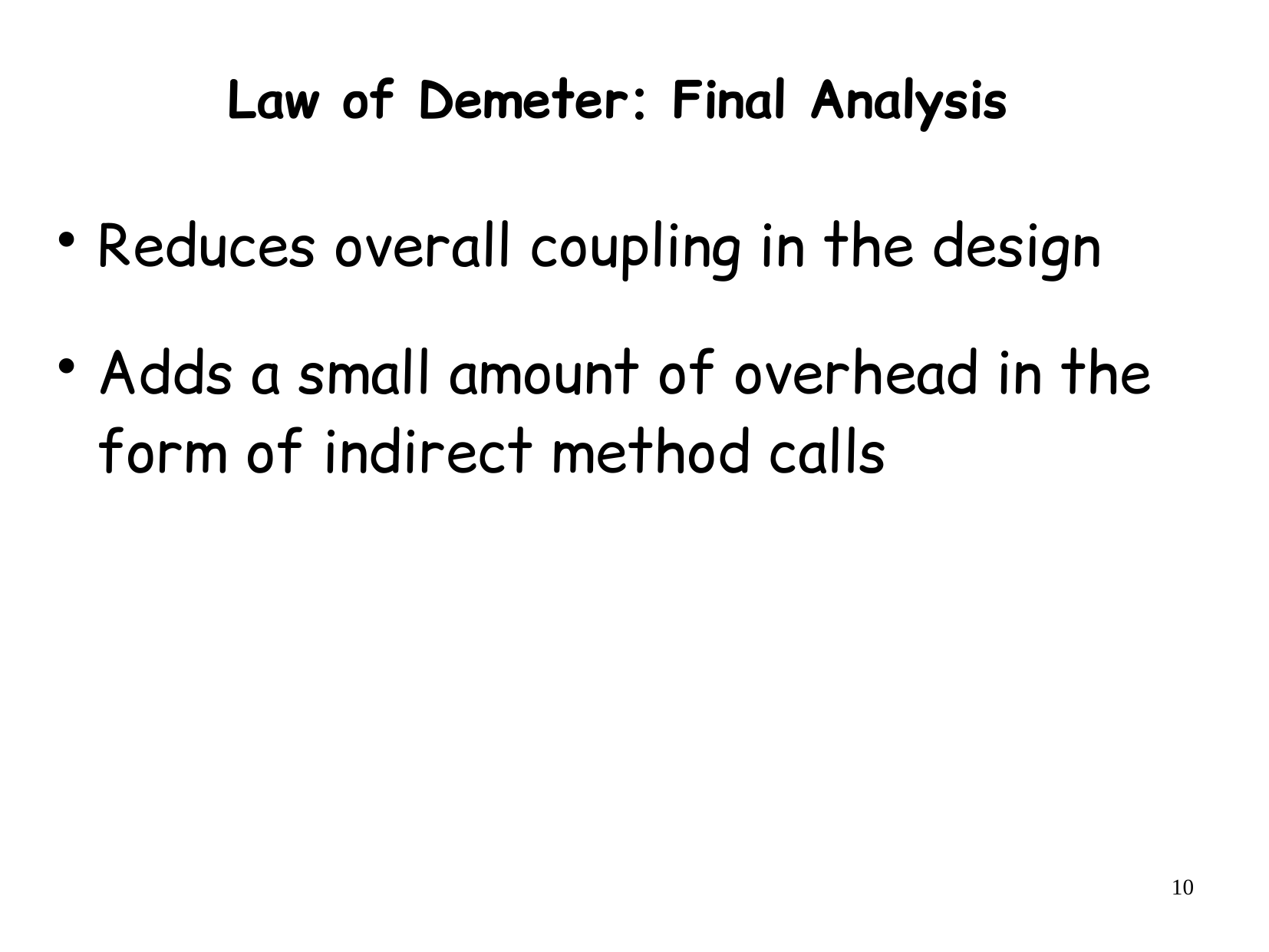

# Law of Demeter: Final Analysis
Reduces overall coupling in the design
Adds a small amount of overhead in the form of indirect method calls
10